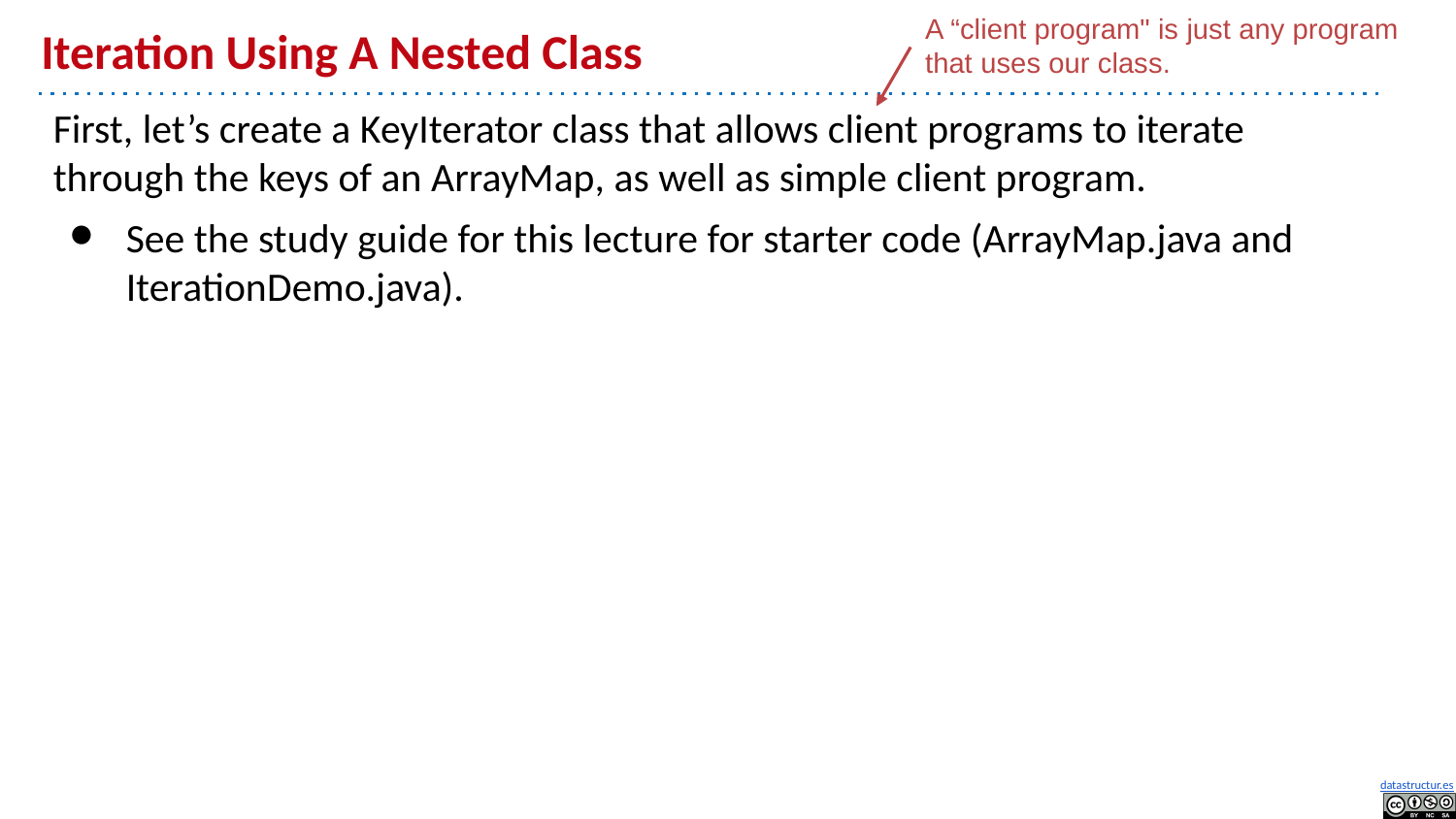

A “client program" is just any program that uses our class.
# Iteration Using A Nested Class
First, let’s create a KeyIterator class that allows client programs to iterate through the keys of an ArrayMap, as well as simple client program.
See the study guide for this lecture for starter code (ArrayMap.java and IterationDemo.java).